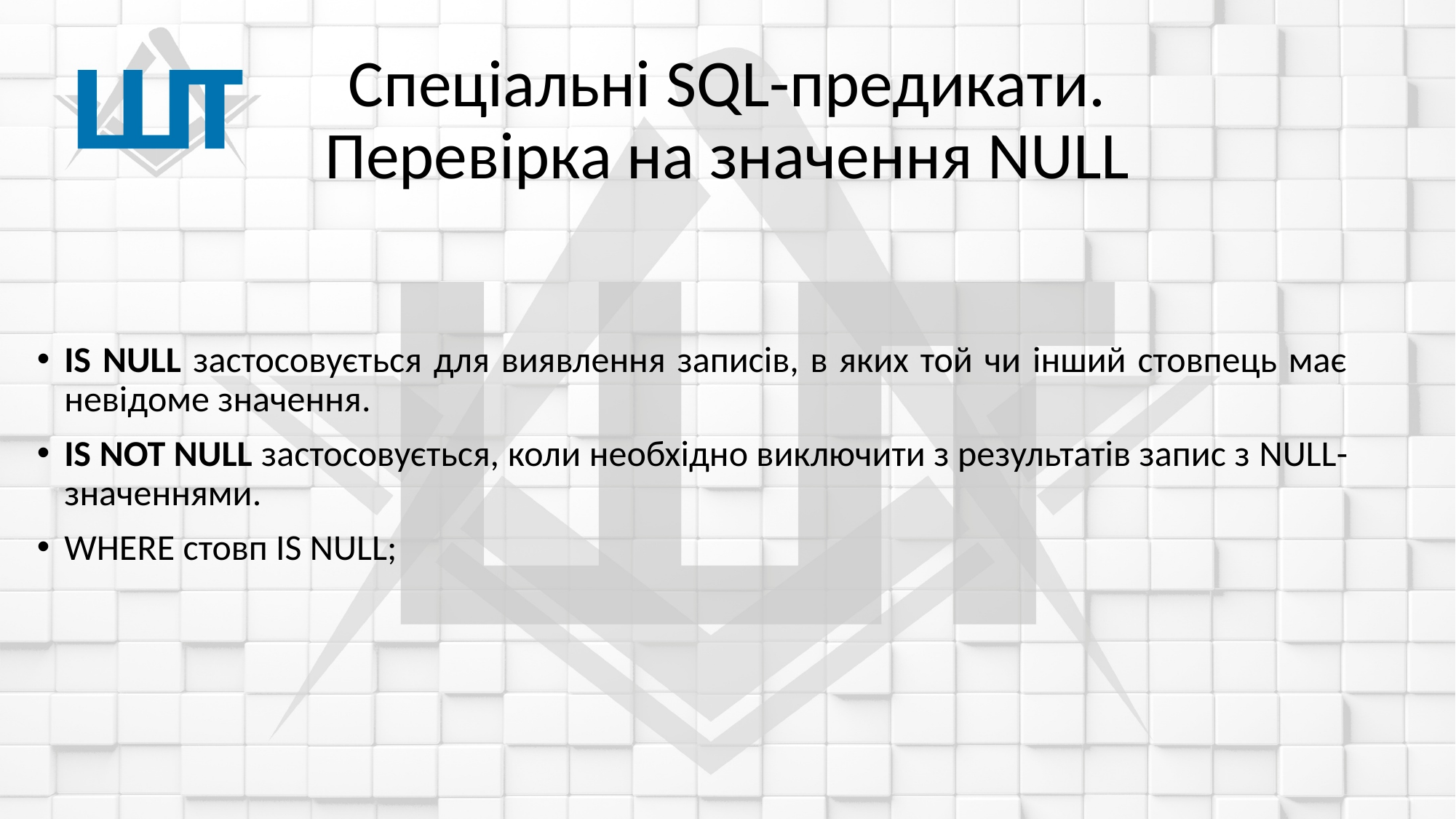

# Спеціальні SQL-предикати. Перевірка на значення NULL
IS NULL застосовується для виявлення записів, в яких той чи інший стовпець має невідоме значення.
IS NOT NULL застосовується, коли необхідно виключити з результатів запис з NULL-значеннями.
WHERE стовп IS NULL;